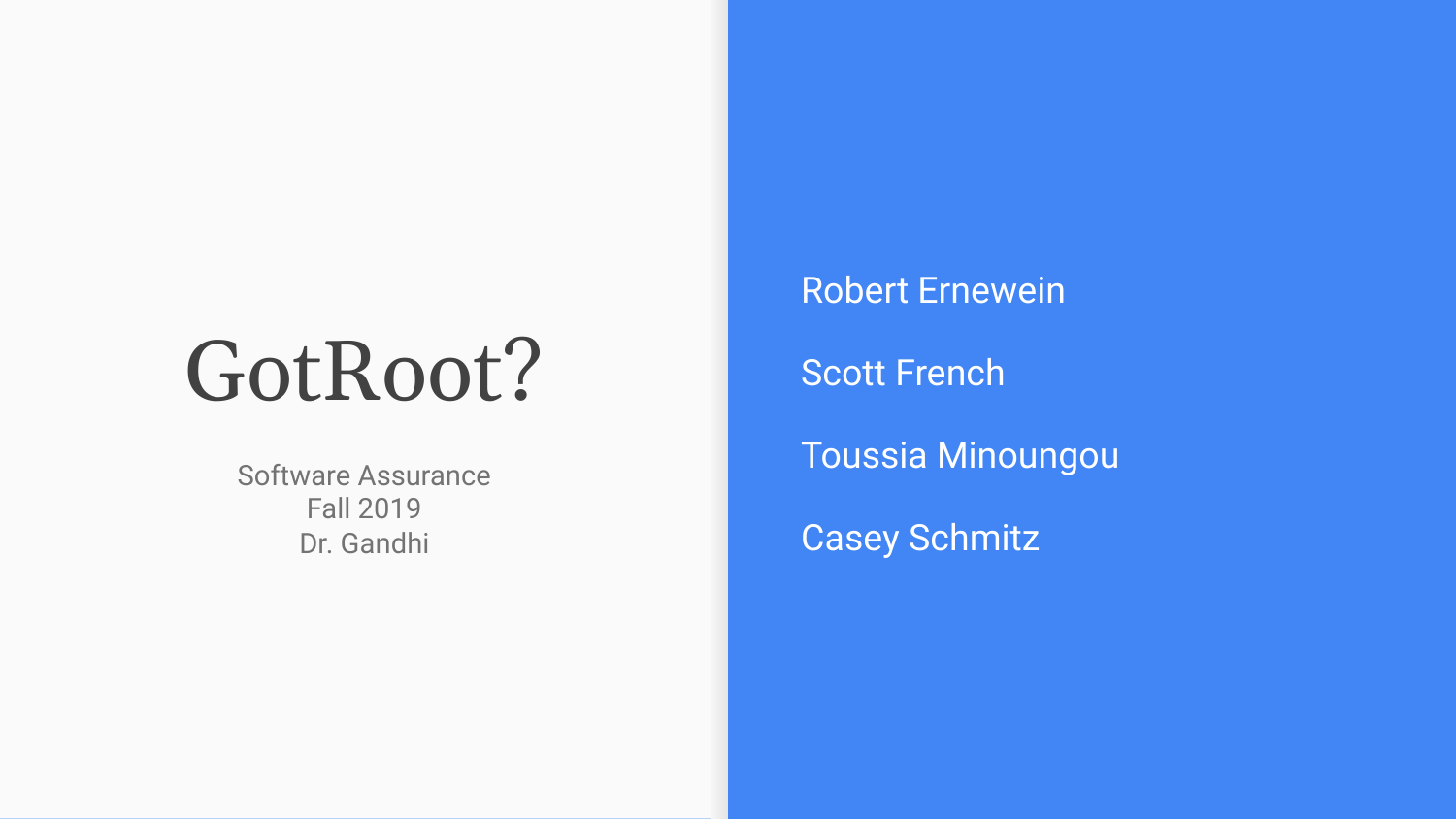

Robert Ernewein
Scott French
Toussia Minoungou
Casey Schmitz
# GotRoot?
Software Assurance
Fall 2019
Dr. Gandhi